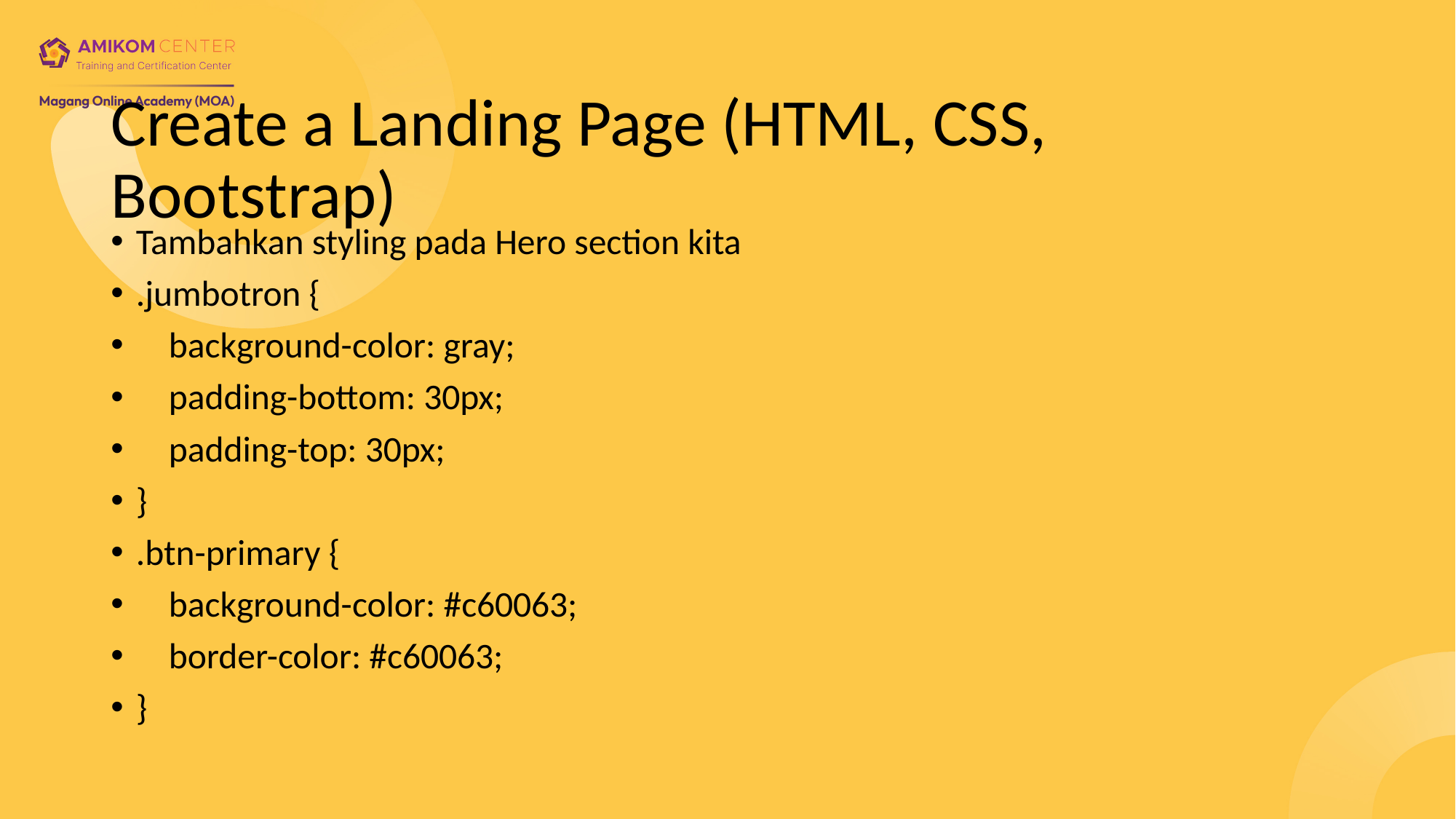

# Create a Landing Page (HTML, CSS, Bootstrap)
Tambahkan styling pada Hero section kita
.jumbotron {
    background-color: gray;
    padding-bottom: 30px;
    padding-top: 30px;
}
.btn-primary {
    background-color: #c60063;
    border-color: #c60063;
}